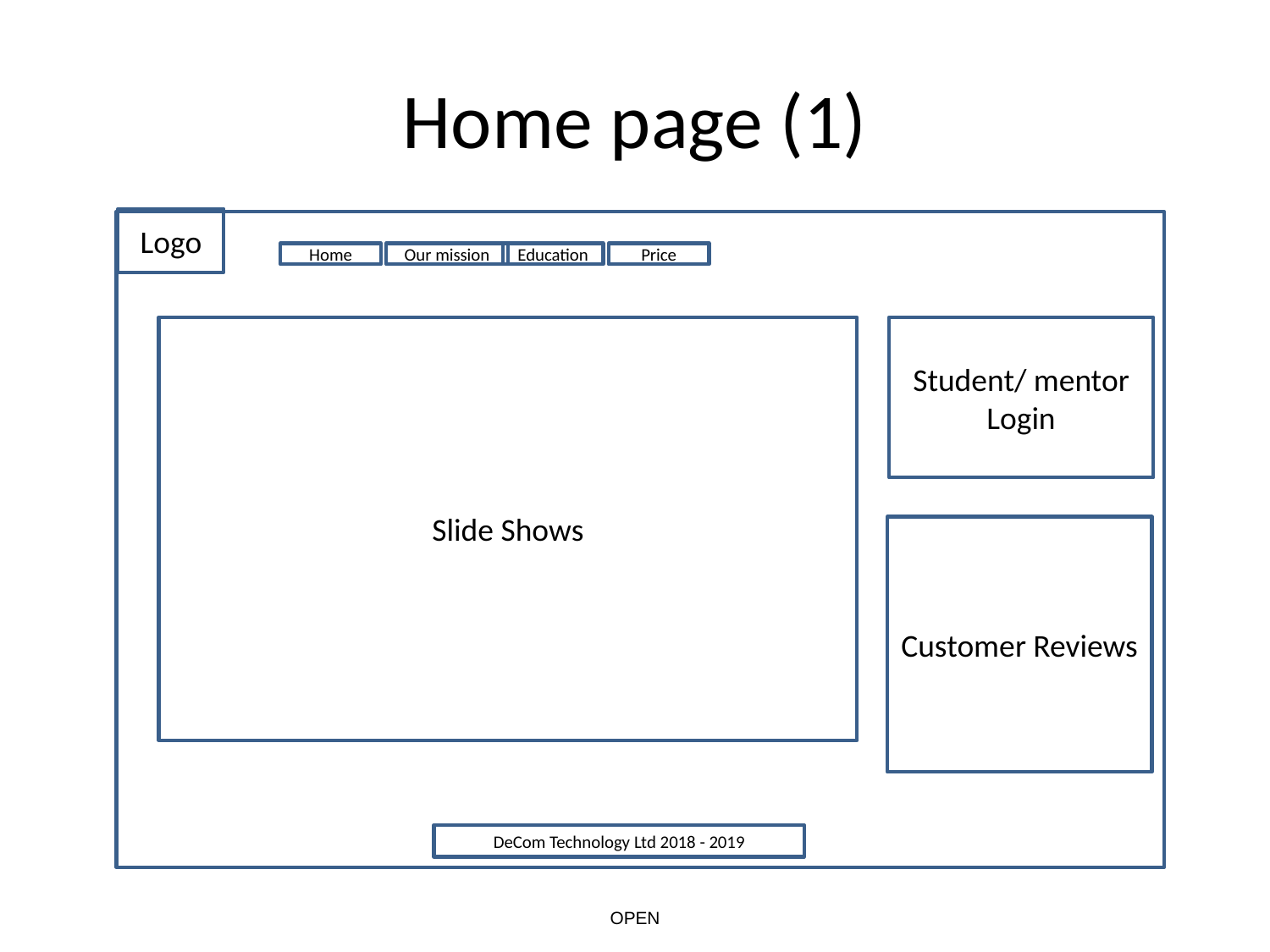

# Home page (1)
Logo

Home
Our mission
Education
Price
Slide Shows
Student/ mentor Login
Customer Reviews
DeCom Technology Ltd 2018 - 2019